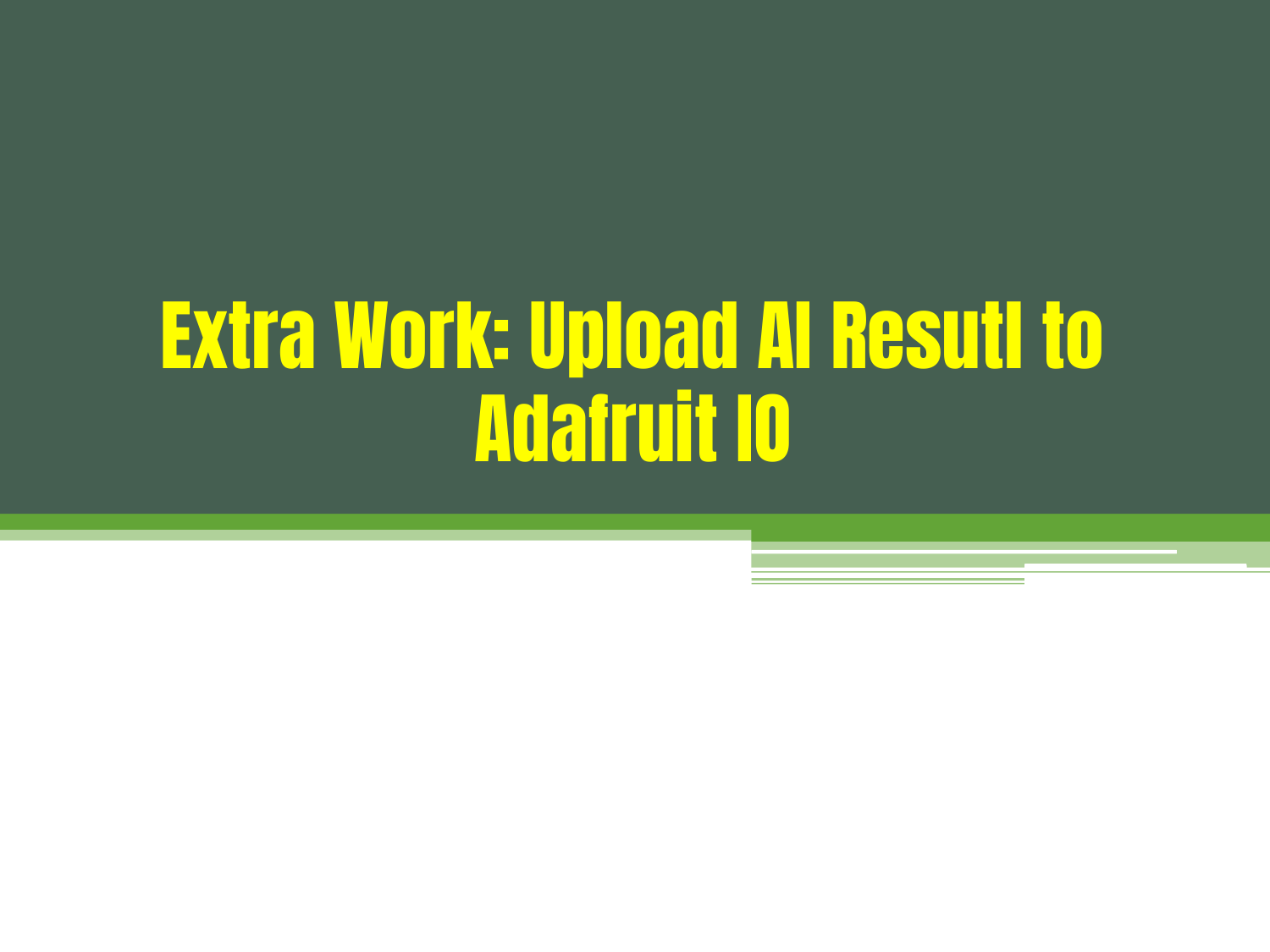

# Extra Work: Upload AI Resutl to Adafruit IO